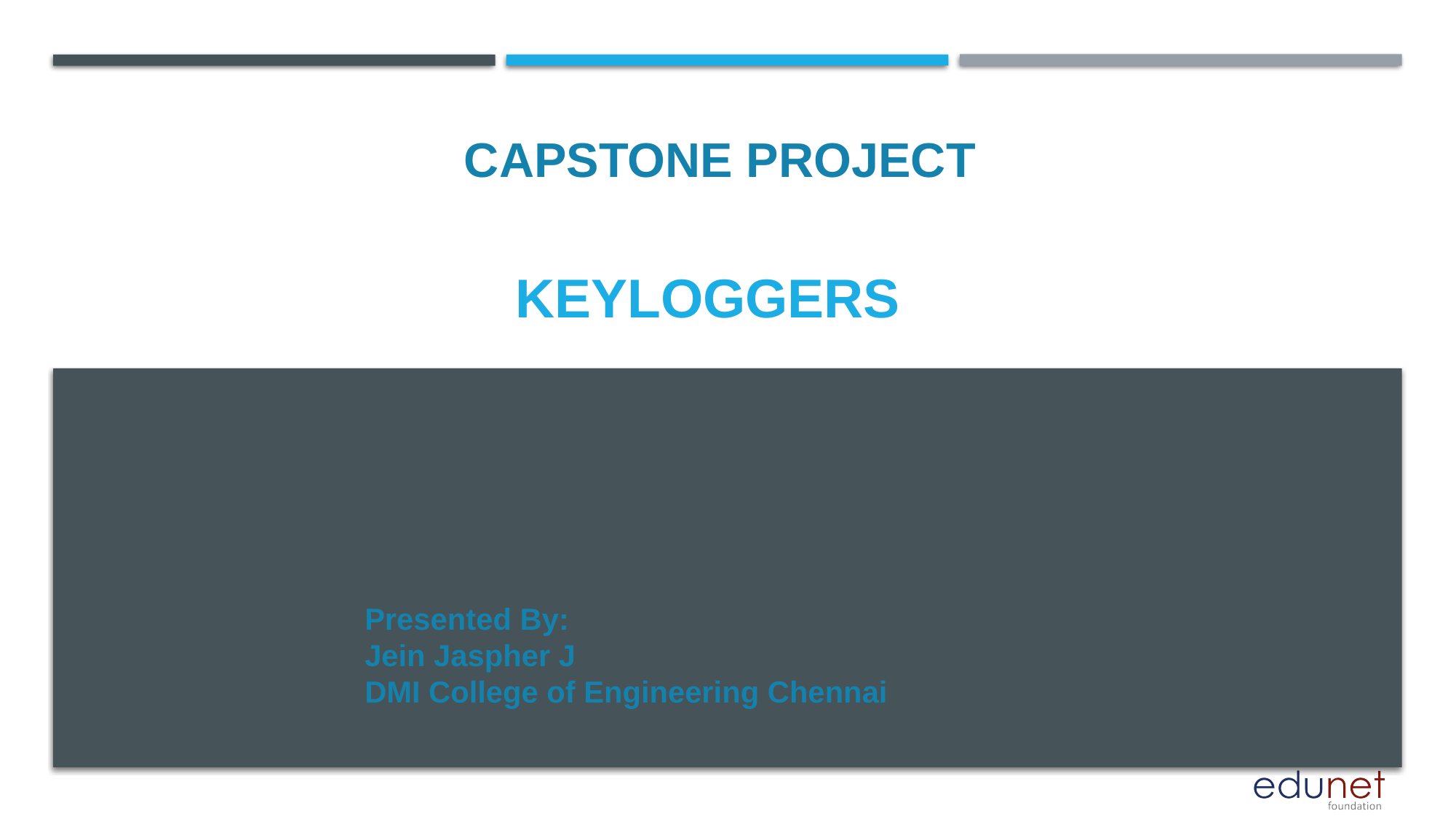

CAPSTONE PROJECT
# keyloggers
Presented By:
Jein Jaspher J
DMI College of Engineering Chennai